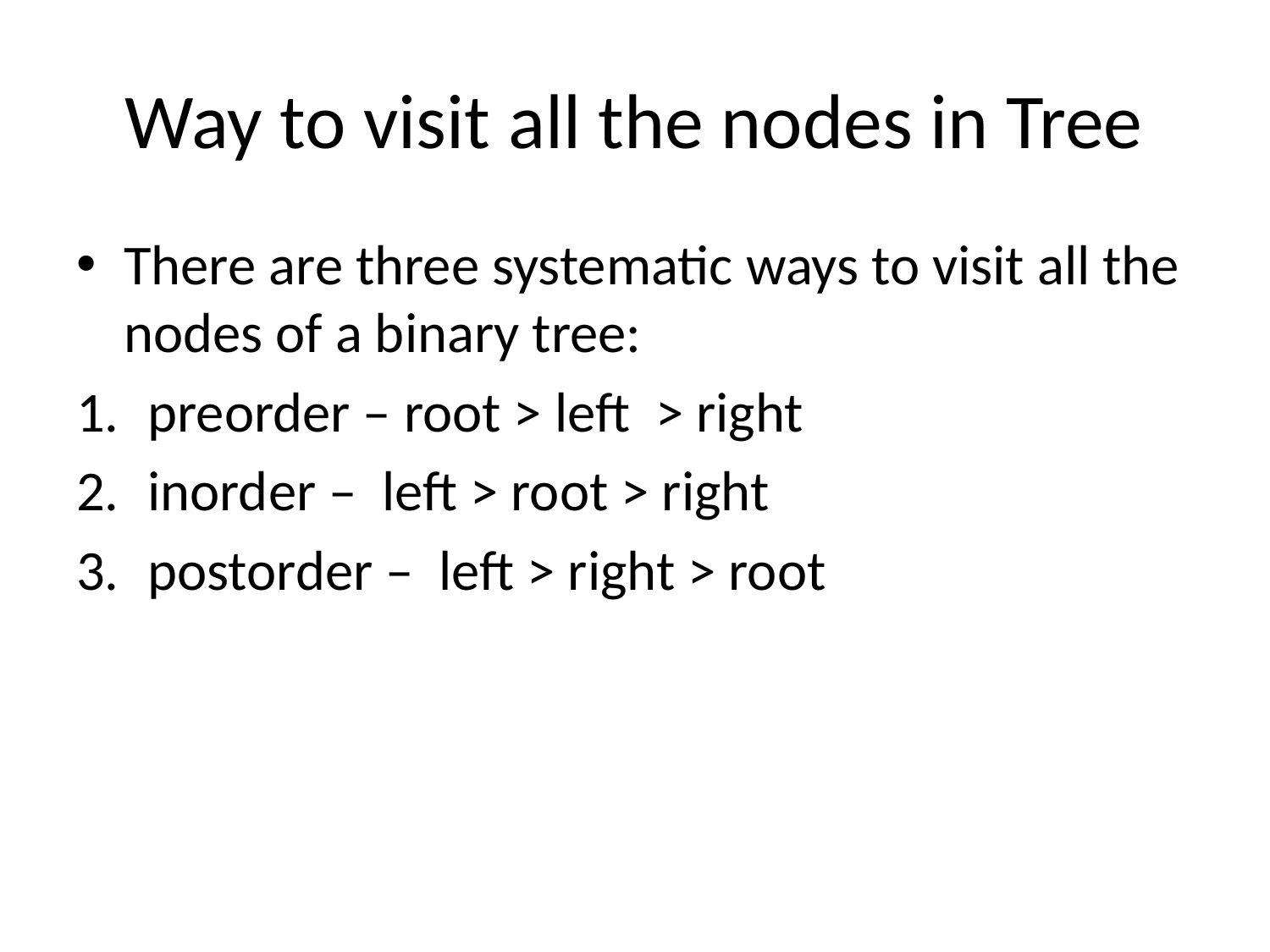

# Way to visit all the nodes in Tree
There are three systematic ways to visit all the nodes of a binary tree:
preorder – root > left  > right
inorder –  left > root > right
postorder –  left > right > root